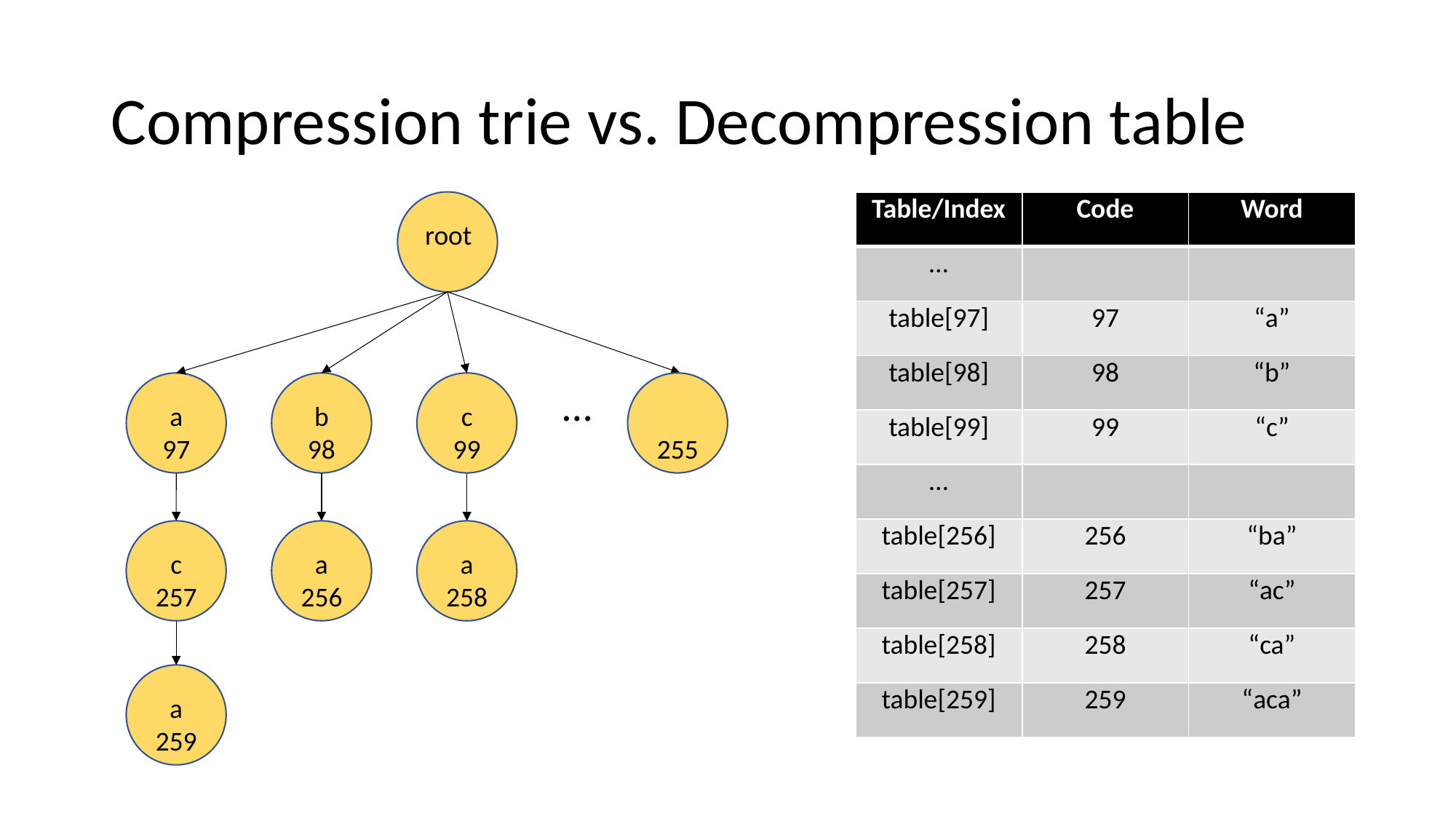

# Compression trie vs. Decompression table

root

…

a
97
b
98
c
99

255

c
257
a
256
a
258

a
259
| Table/Index | Code | Word |
| --- | --- | --- |
| … |  |  |
| table[97] | 97 | “a” |
| table[98] | 98 | “b” |
| table[99] | 99 | “c” |
| … |  |  |
| table[256] | 256 | “ba” |
| table[257] | 257 | “ac” |
| table[258] | 258 | “ca” |
| table[259] | 259 | “aca” |